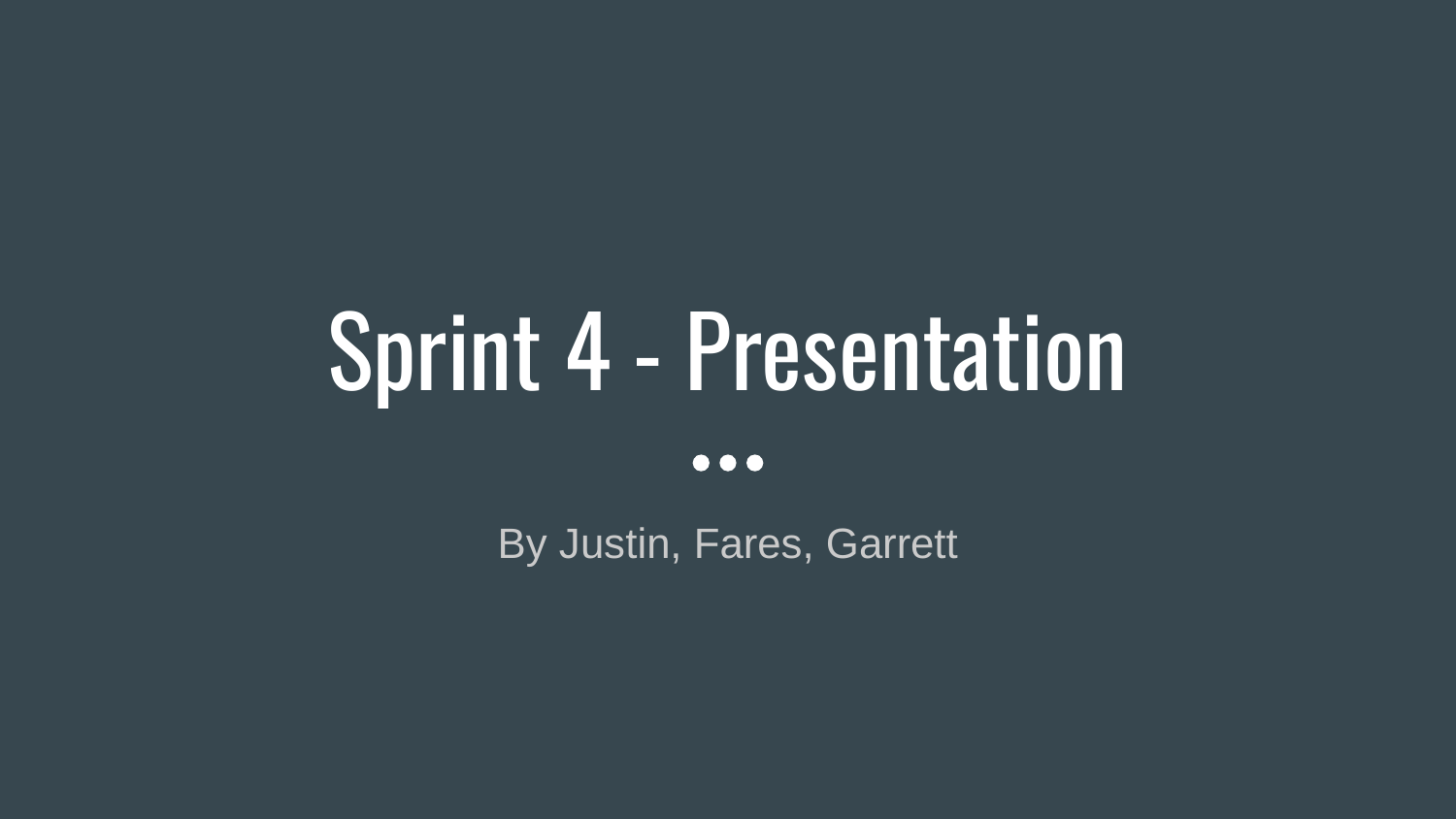

# Sprint 4 - Presentation
By Justin, Fares, Garrett